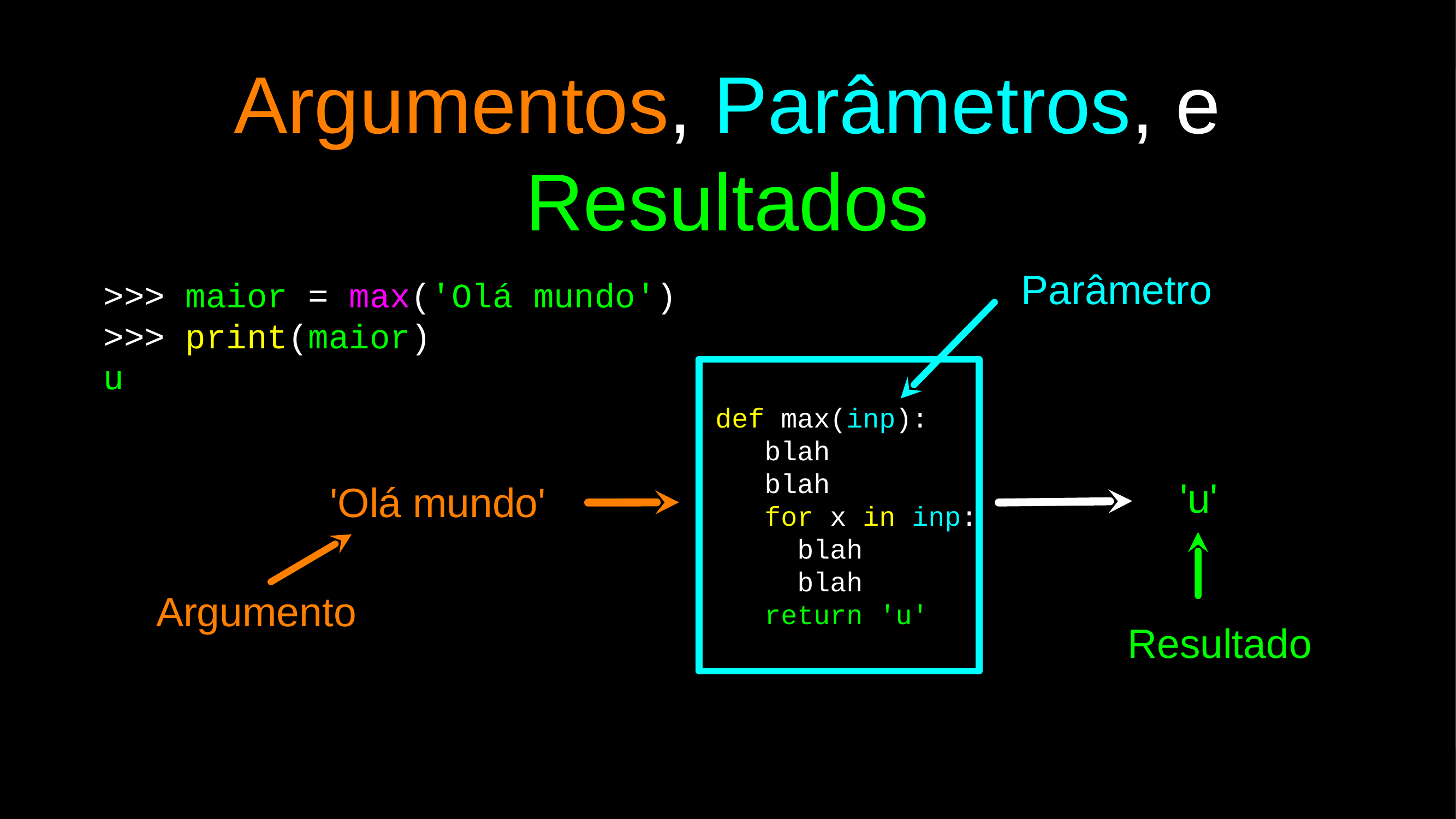

Argumentos, Parâmetros, e Resultados
>>> maior = max('Olá mundo')
>>> print(maior)
u
Parâmetro

 def max(inp):
    blah
    blah
    for x in inp:
      blah
      blah
    return 'u'
'u'
'Olá mundo'

Argumento
Resultado